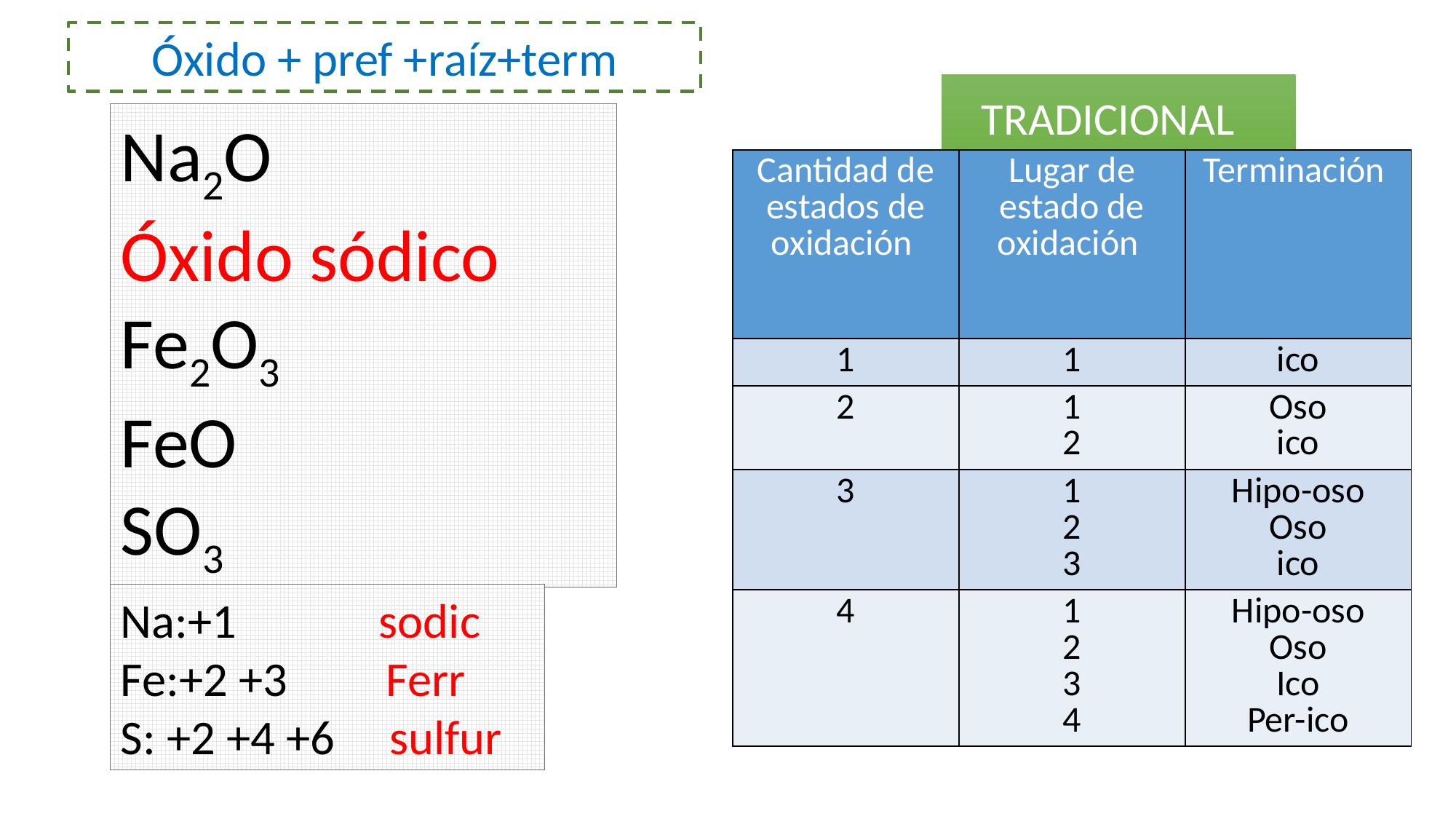

Óxido + pref +raíz+term

TRADICIONAL
Na2O
Óxido sódico
Fe2O3
FeO
SO3
| Cantidad de estados de oxidación | Lugar de estado de oxidación | Terminación |
| --- | --- | --- |
| 1 | 1 | ico |
| 2 | 1 2 | Oso ico |
| 3 | 1 2 3 | Hipo-oso Oso ico |
| 4 | 1 2 3 4 | Hipo-oso Oso Ico Per-ico |
Na:+1             sodic
Fe:+2 +3         Ferr
S: +2 +4 +6     sulfur